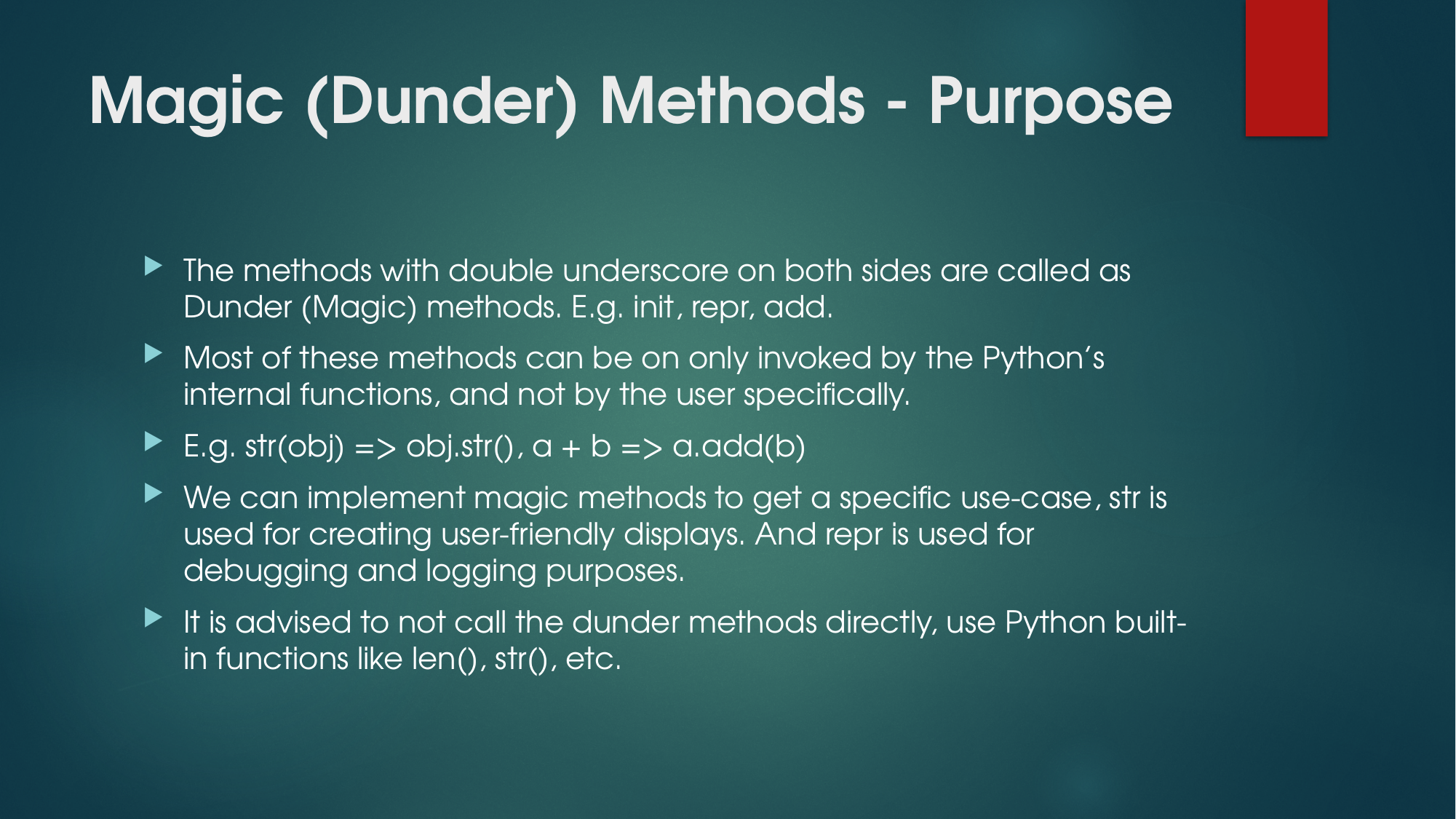

# Magic (Dunder) Methods - Purpose
The methods with double underscore on both sides are called as Dunder (Magic) methods. E.g. init, repr, add.
Most of these methods can be on only invoked by the Python’s internal functions, and not by the user specifically.
E.g. str(obj) => obj.str(), a + b => a.add(b)
We can implement magic methods to get a specific use-case, str is used for creating user-friendly displays. And repr is used for debugging and logging purposes.
It is advised to not call the dunder methods directly, use Python built-in functions like len(), str(), etc.